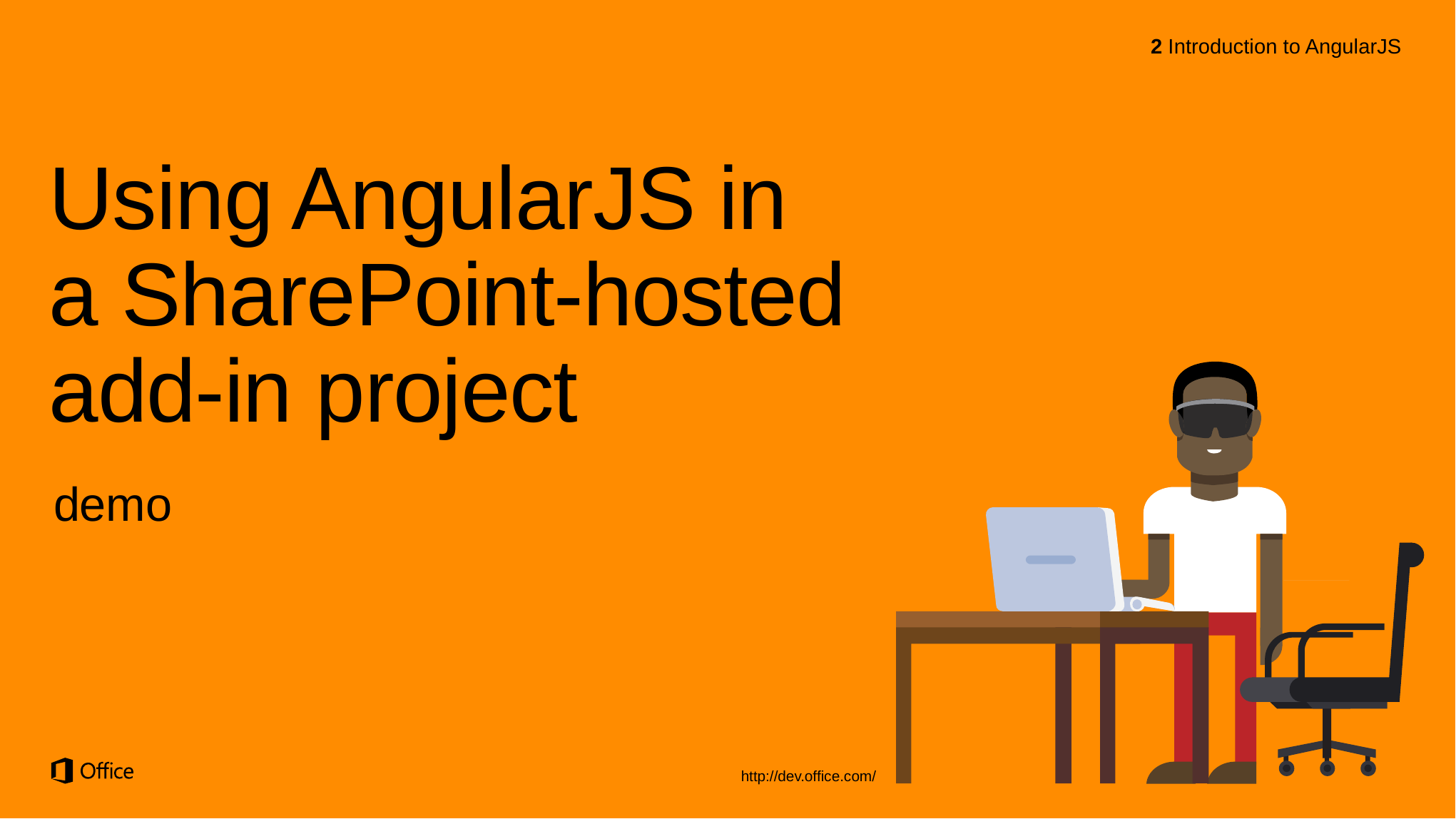

2 Introduction to AngularJS

# Using AngularJS in a SharePoint-hosted add-in project

demo